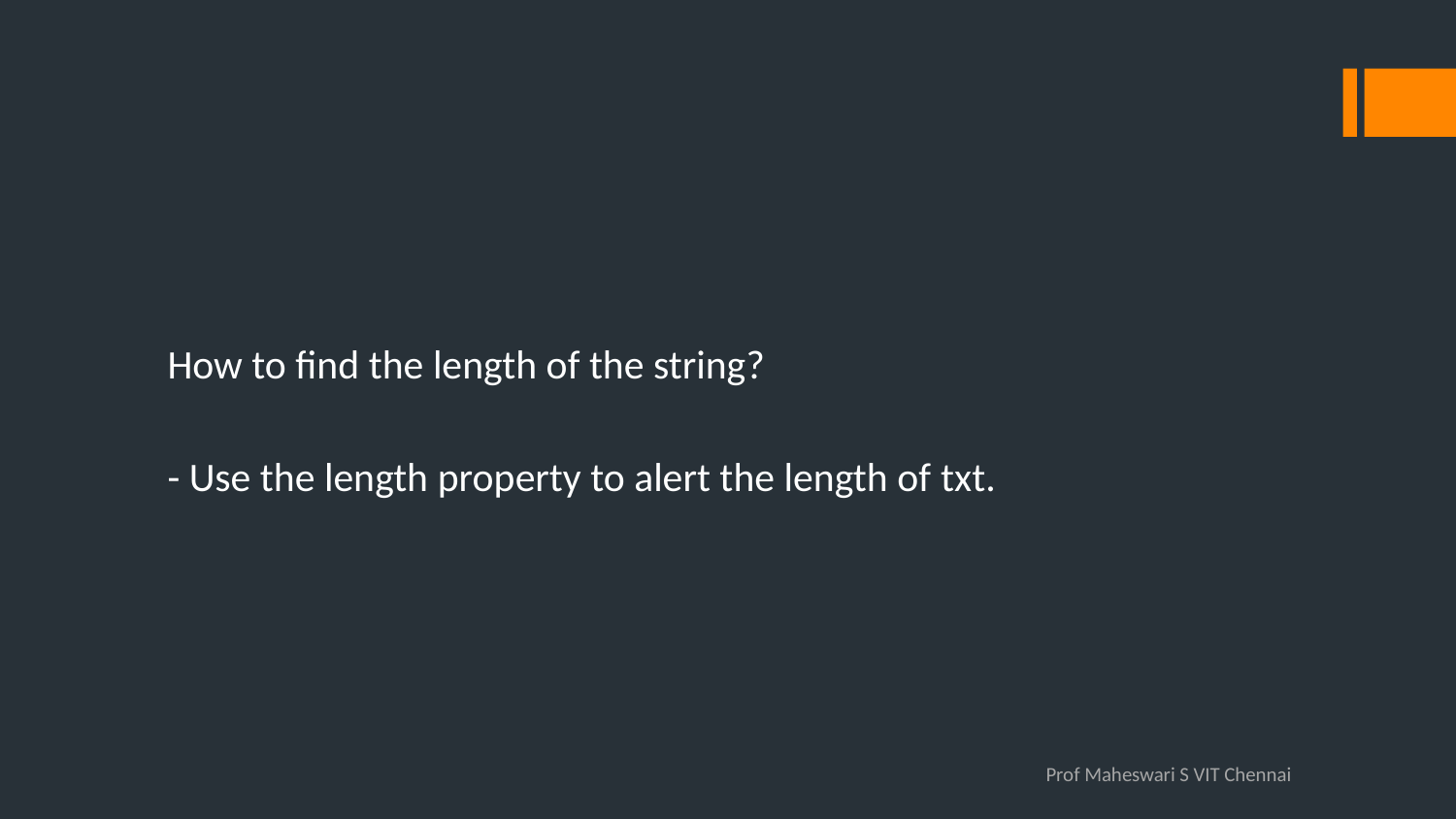

#
How to find the length of the string?

- Use the length property to alert the length of txt.

Prof Maheswari S VIT Chennai